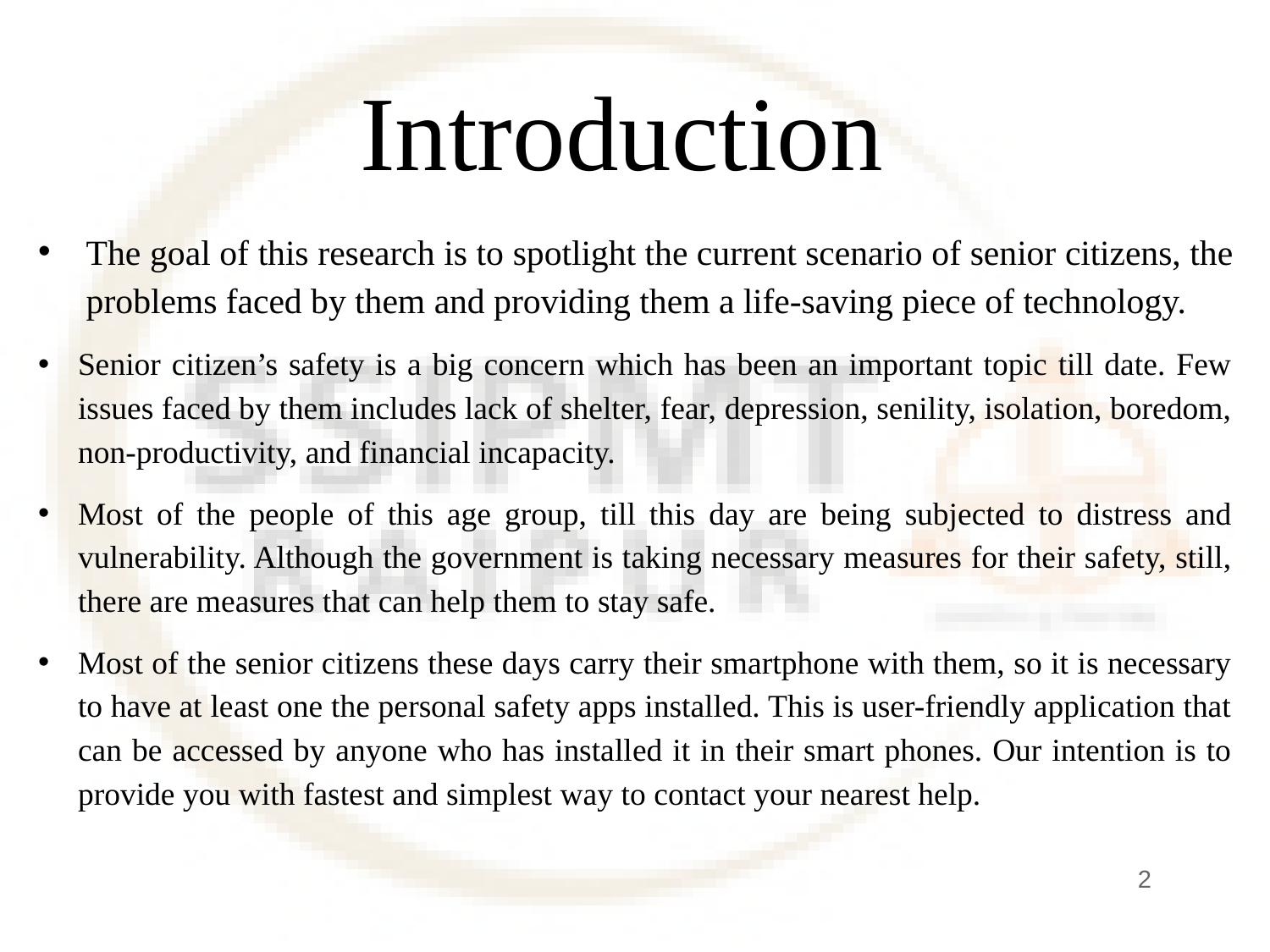

# Introduction
The goal of this research is to spotlight the current scenario of senior citizens, the problems faced by them and providing them a life-saving piece of technology.
Senior citizen’s safety is a big concern which has been an important topic till date. Few issues faced by them includes lack of shelter, fear, depression, senility, isolation, boredom, non-productivity, and financial incapacity.
Most of the people of this age group, till this day are being subjected to distress and vulnerability. Although the government is taking necessary measures for their safety, still, there are measures that can help them to stay safe.
Most of the senior citizens these days carry their smartphone with them, so it is necessary to have at least one the personal safety apps installed. This is user-friendly application that can be accessed by anyone who has installed it in their smart phones. Our intention is to provide you with fastest and simplest way to contact your nearest help.

2